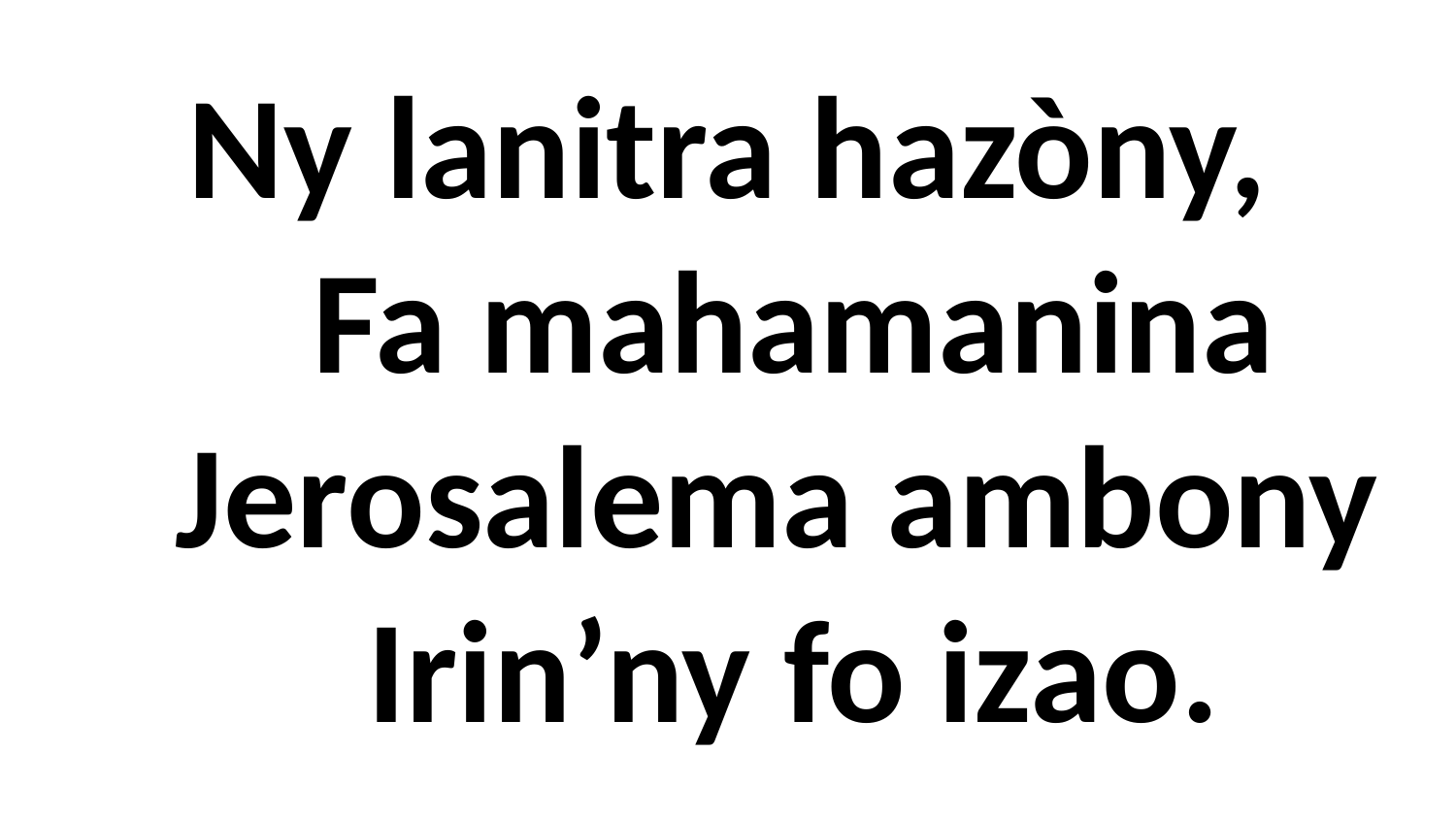

# Ny lanitra hazòny, Fa mahamanina Jerosalema ambony Irin’ny fo izao.